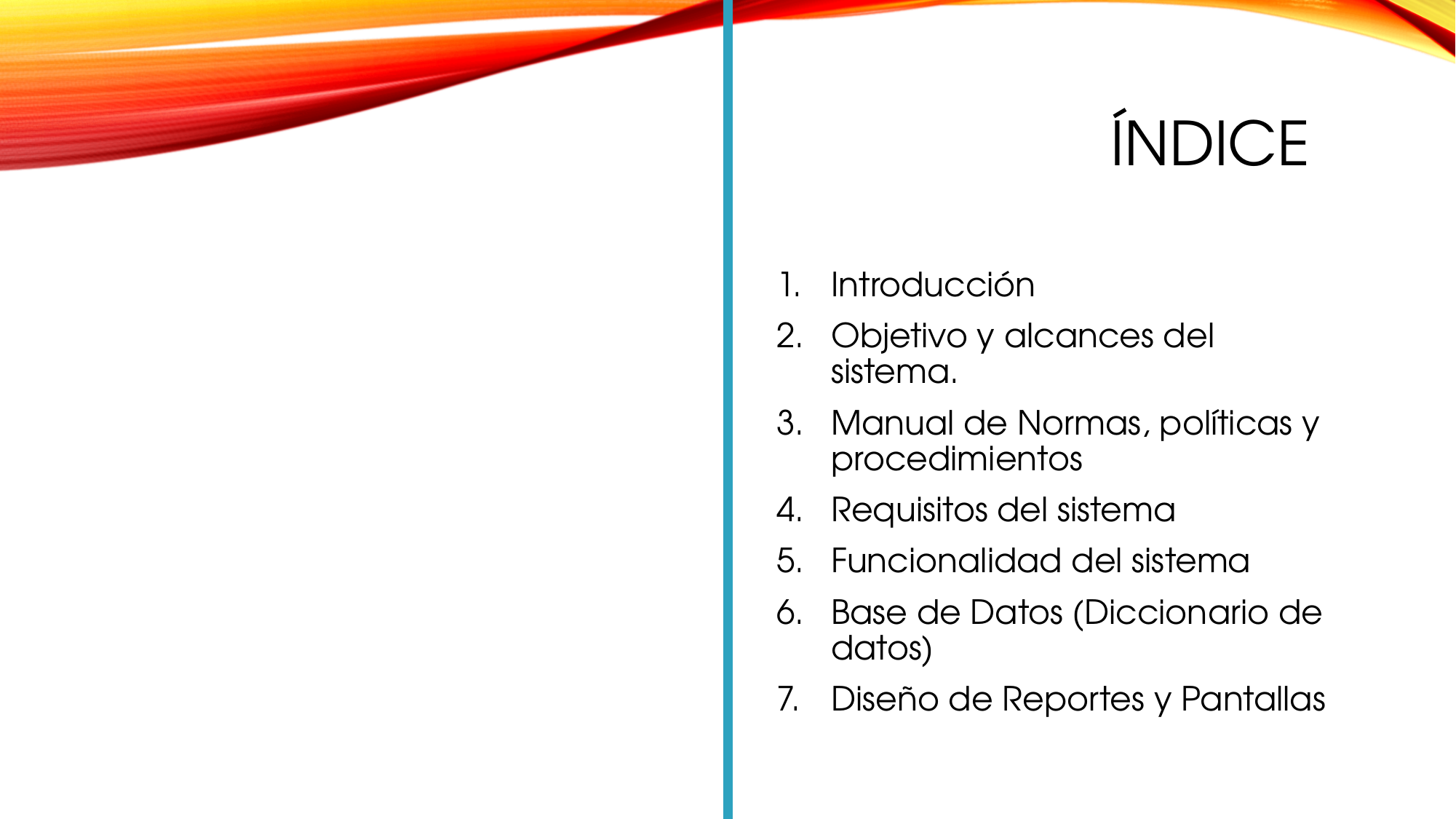

# índice
Introducción
Objetivo y alcances del sistema.
Manual de Normas, políticas y procedimientos
Requisitos del sistema
Funcionalidad del sistema
Base de Datos (Diccionario de datos)
Diseño de Reportes y Pantallas